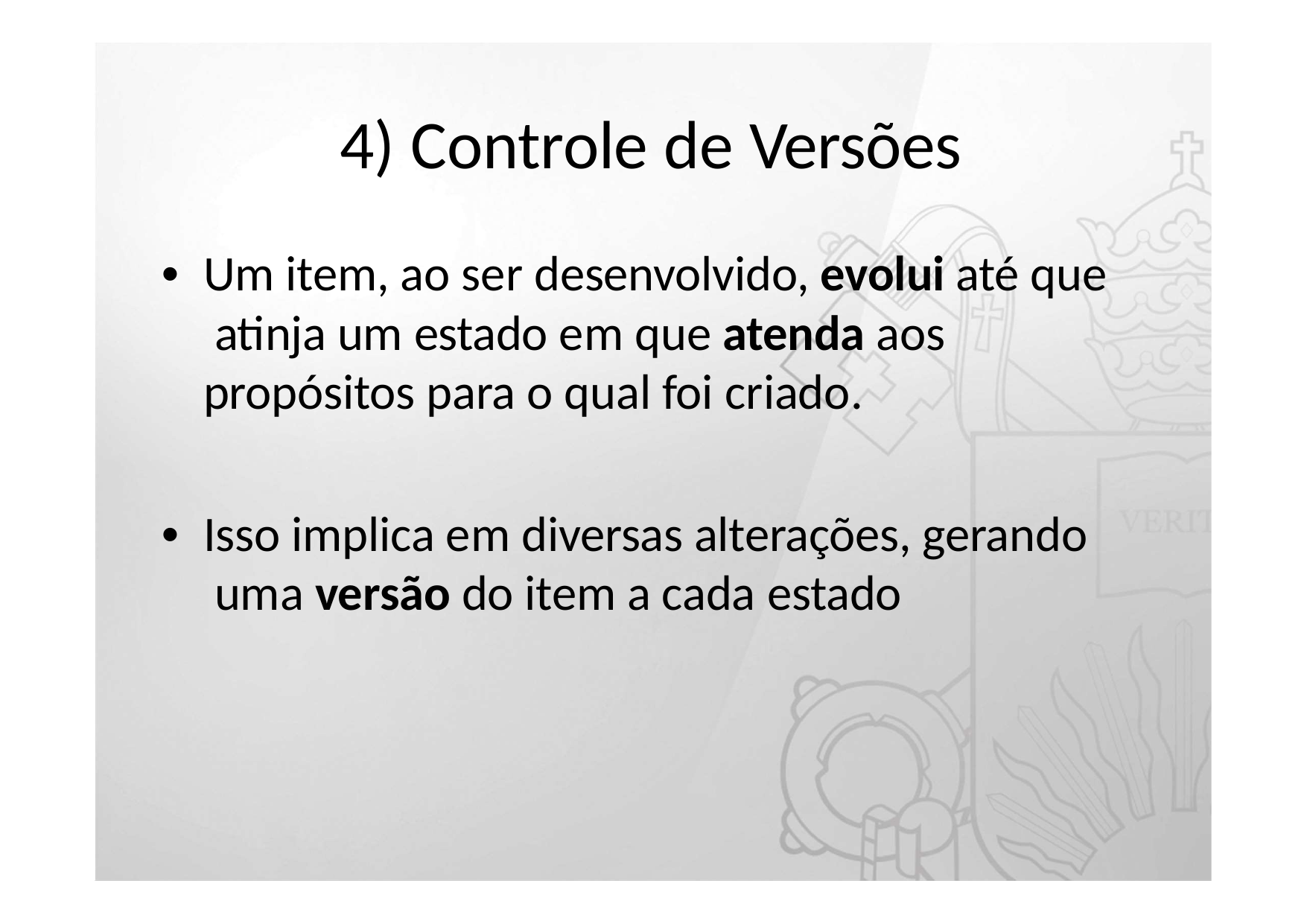

# 4) Controle de Versões
•	Um item, ao ser desenvolvido, evolui até que  atinja um estado em que atenda aos  propósitos para o qual foi criado.

•	Isso implica em diversas alterações, gerando  uma versão do item a cada estado